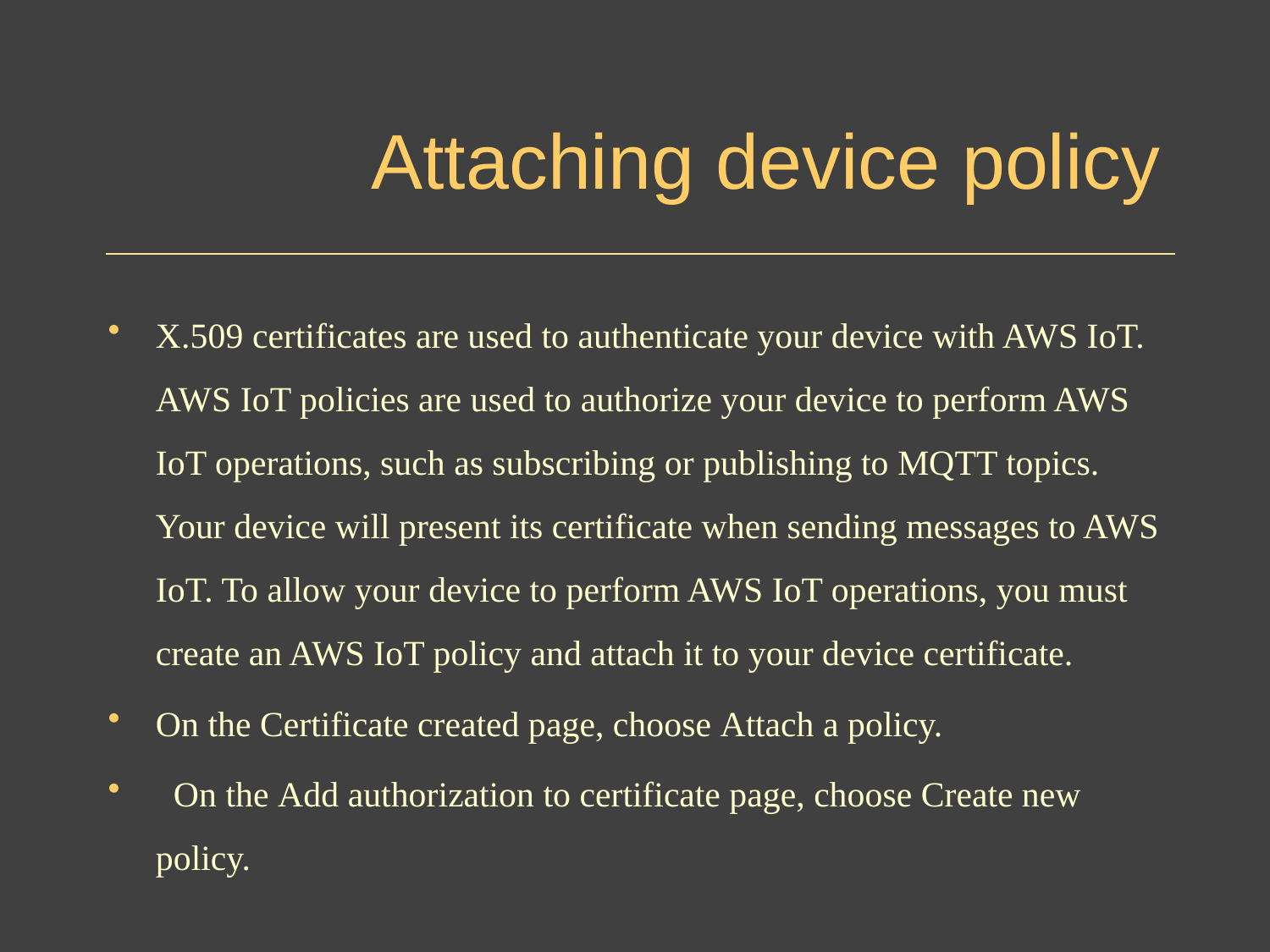

# Attaching device policy
X.509 certificates are used to authenticate your device with AWS IoT. AWS IoT policies are used to authorize your device to perform AWS IoT operations, such as subscribing or publishing to MQTT topics. Your device will present its certificate when sending messages to AWS IoT. To allow your device to perform AWS IoT operations, you must create an AWS IoT policy and attach it to your device certificate.
On the Certificate created page, choose Attach a policy.
  On the Add authorization to certificate page, choose Create new policy.